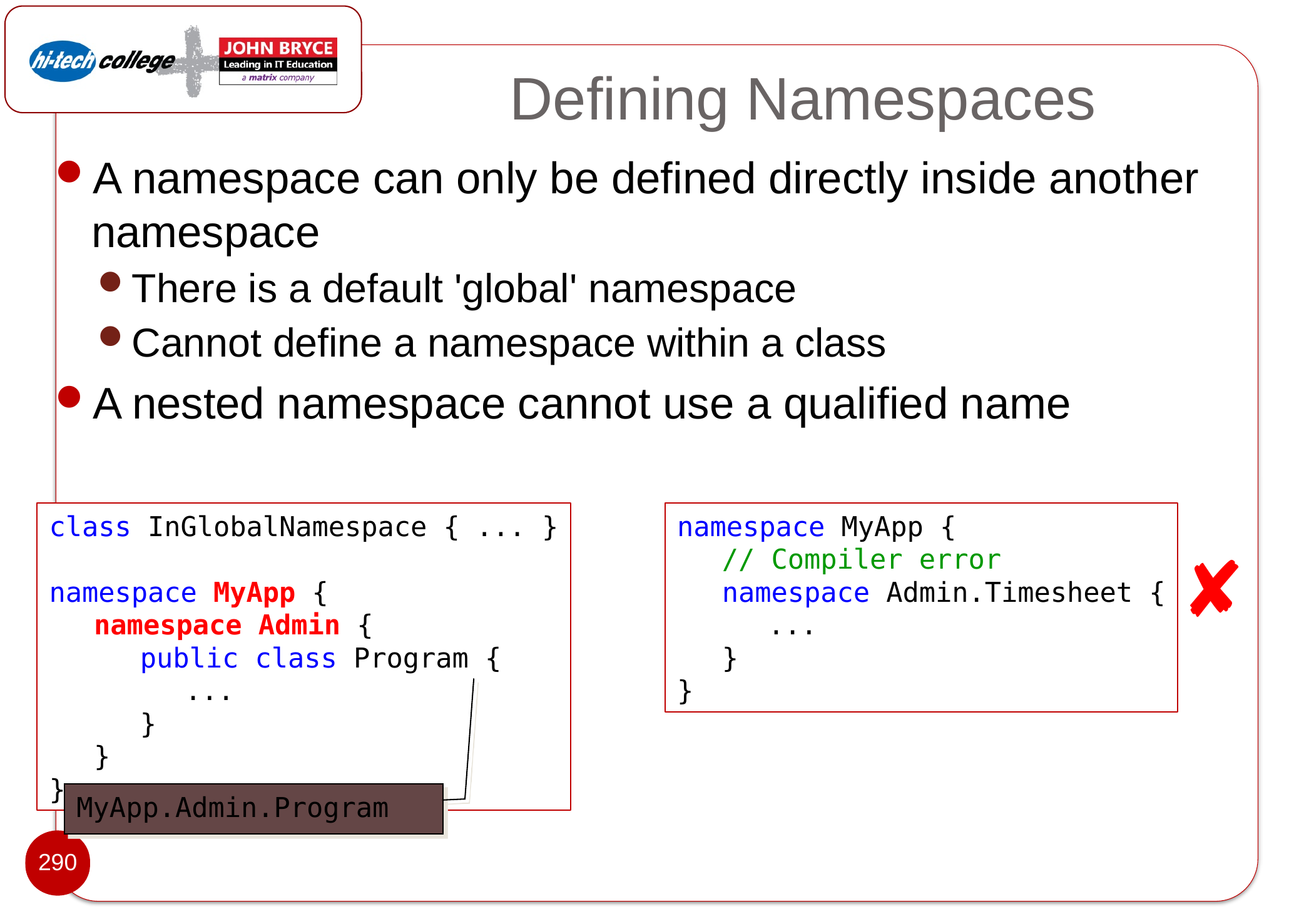

# Defining Namespaces
A namespace can only be defined directly inside another namespace
There is a default 'global' namespace
Cannot define a namespace within a class
A nested namespace cannot use a qualified name
namespace MyApp {
	// Compiler error
	namespace Admin.Timesheet {
		...
	}
}
class InGlobalNamespace { ... }

namespace MyApp {
	namespace Admin {
		public class Program {
			...
		}
	}
}

MyApp.Admin.Program
290